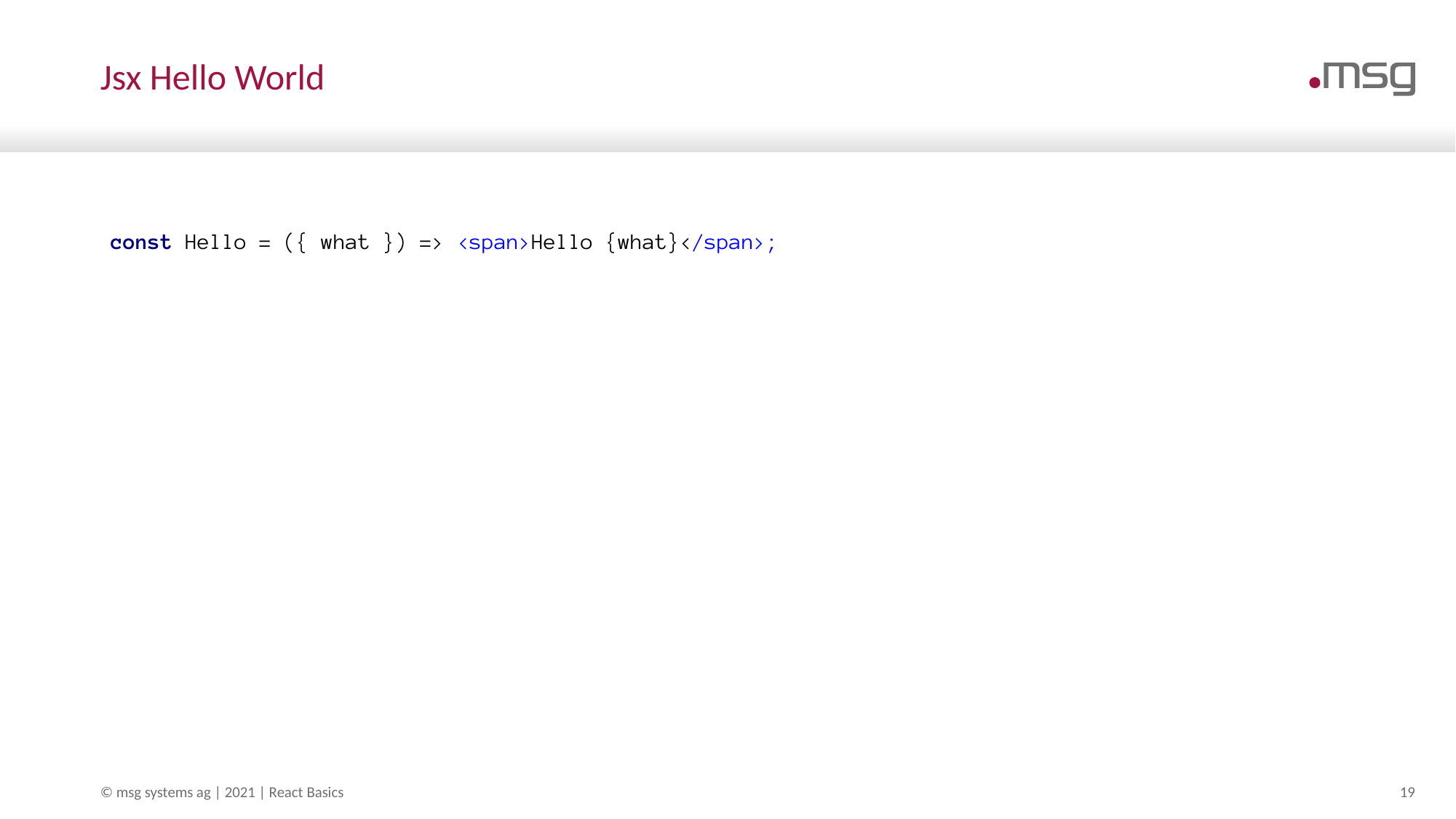

# Jsx Hello World
const Hello = ({ what }) => <span>Hello {what}</span>;

© msg systems ag | 2021 | React Basics
19